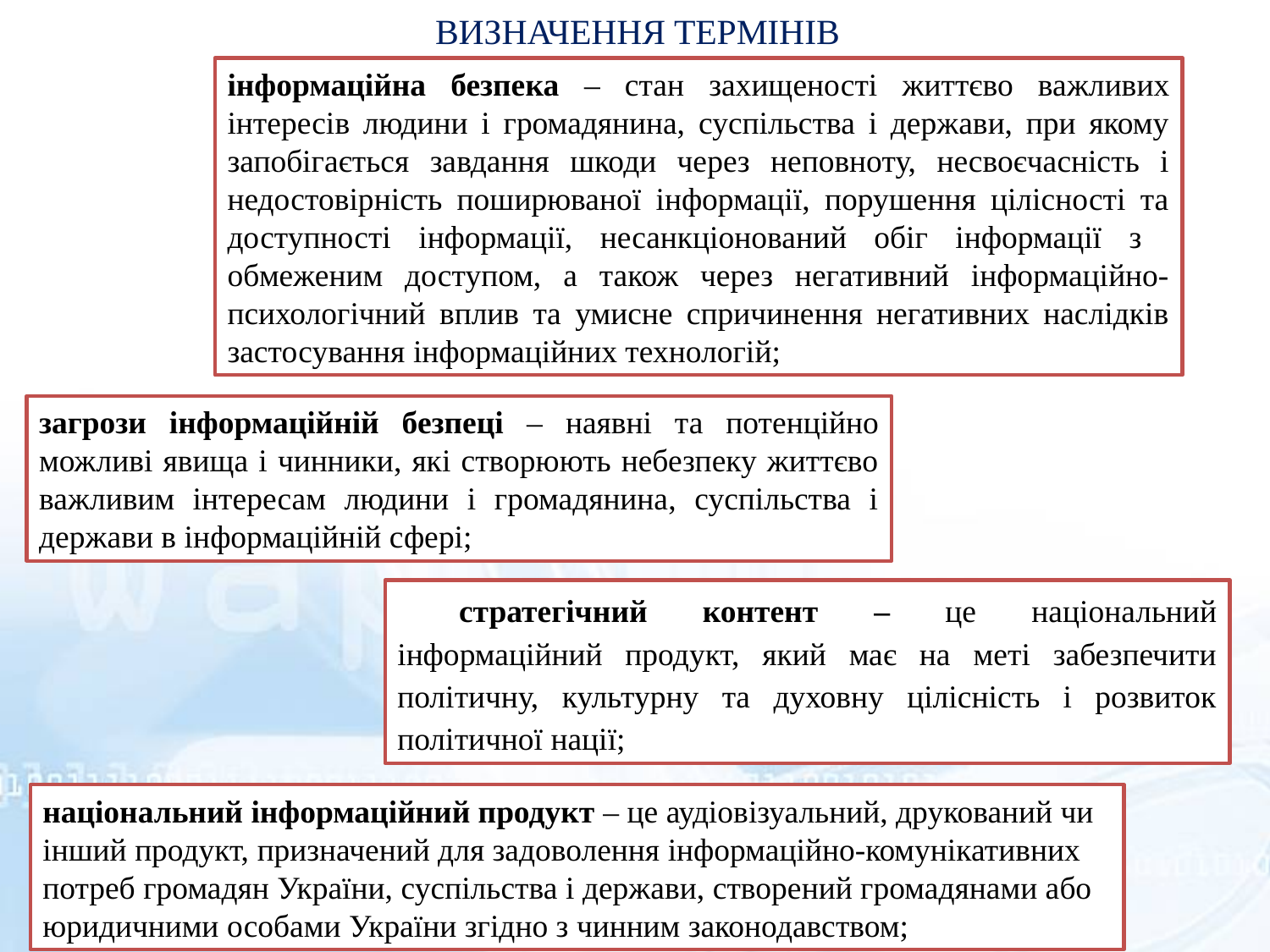

ВИЗНАЧЕННЯ ТЕРМІНІВ
інформаційна безпека – стан захищеності життєво важливих інтересів людини і громадянина, суспільства і держави, при якому запобігається завдання шкоди через неповноту, несвоєчасність і недостовірність поширюваної інформації, порушення цілісності та доступності інформації, несанкціонований обіг інформації з  обмеженим доступом, а також через негативний інформаційно-психологічний вплив та умисне спричинення негативних наслідків застосування інформаційних технологій;
загрози інформаційній безпеці – наявні та потенційно можливі явища і чинники, які створюють небезпеку життєво важливим інтересам людини і громадянина, суспільства і держави в інформаційній сфері;
стратегічний контент – це національний інформаційний продукт, який має на меті забезпечити політичну, культурну та духовну цілісність і розвиток політичної нації;
національний інформаційний продукт – це аудіовізуальний, друкований чи інший продукт, призначений для задоволення інформаційно-комунікативних потреб громадян України, суспільства і держави, створений громадянами або юридичними особами України згідно з чинним законодавством;